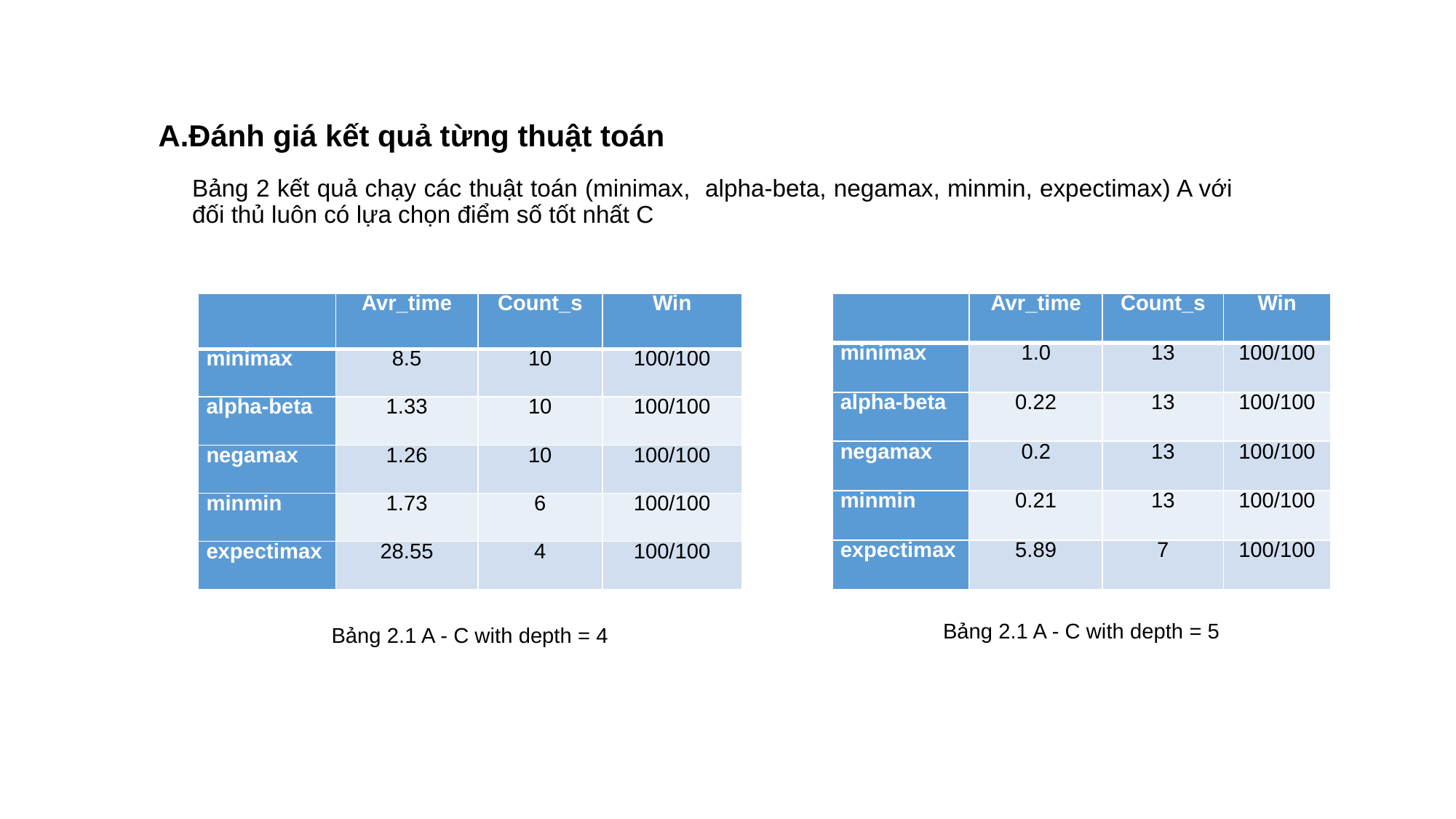

A.Đánh giá kết quả từng thuật toán
Bảng 2 kết quả chạy các thuật toán (minimax,  alpha-beta, negamax, minmin, expectimax) A với đối thủ luôn có lựa chọn điểm số tốt nhất C
|  | Avr\_time | Count\_s | Win |
| --- | --- | --- | --- |
| minimax | 1.0 | 13 | 100/100 |
| alpha-beta | 0.22 | 13 | 100/100 |
| negamax | 0.2 | 13 | 100/100 |
| minmin | 0.21 | 13 | 100/100 |
| expectimax | 5.89 | 7 | 100/100 |
|  | Avr\_time | Count\_s | Win |
| --- | --- | --- | --- |
| minimax | 8.5 | 10 | 100/100 |
| alpha-beta | 1.33 | 10 | 100/100 |
| negamax | 1.26 | 10 | 100/100 |
| minmin | 1.73 | 6 | 100/100 |
| expectimax | 28.55 | 4 | 100/100 |
Bảng 2.1 A - C with depth = 5
Bảng 2.1 A - C with depth = 4